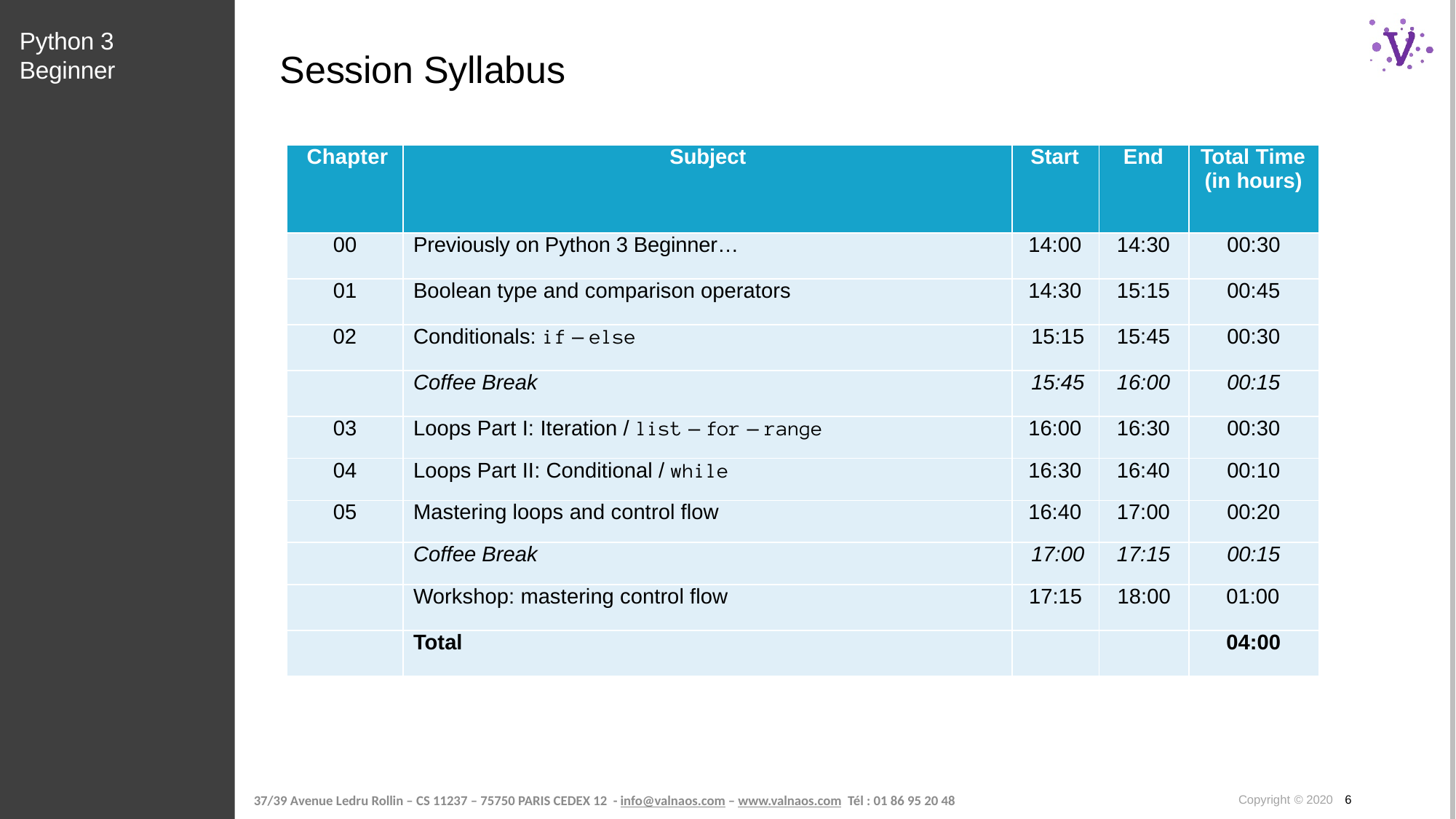

Python 3 Beginner
# Session Syllabus
| Chapter | Subject | Start | End | Total Time (in hours) |
| --- | --- | --- | --- | --- |
| 00 | Previously on Python 3 Beginner… | 14:00 | 14:30 | 00:30 |
| 01 | Boolean type and comparison operators | 14:30 | 15:15 | 00:45 |
| 02 | Conditionals: if – else | 15:15 | 15:45 | 00:30 |
|  | Coffee Break | 15:45 | 16:00 | 00:15 |
| 03 | Loops Part I: Iteration / list – for – range | 16:00 | 16:30 | 00:30 |
| 04 | Loops Part II: Conditional / while | 16:30 | 16:40 | 00:10 |
| 05 | Mastering loops and control flow | 16:40 | 17:00 | 00:20 |
|  | Coffee Break | 17:00 | 17:15 | 00:15 |
|  | Workshop: mastering control flow | 17:15 | 18:00 | 01:00 |
|  | Total |  |  | 04:00 |
Copyright © 2020   6